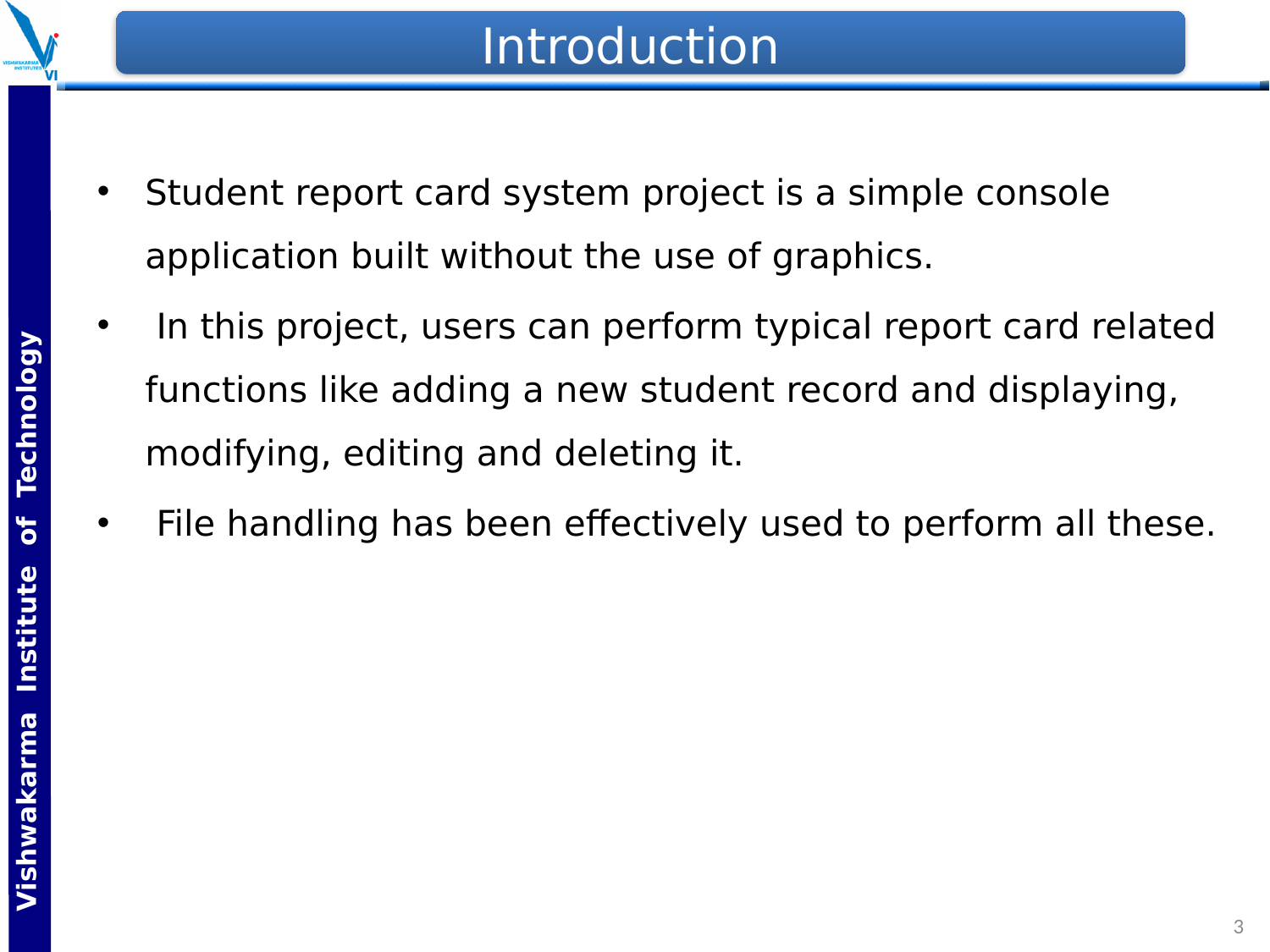

# Introduction

Student report card system project is a simple console application built without the use of graphics.
 In this project, users can perform typical report card related functions like adding a new student record and displaying, modifying, editing and deleting it.
 File handling has been effectively used to perform all these.
3